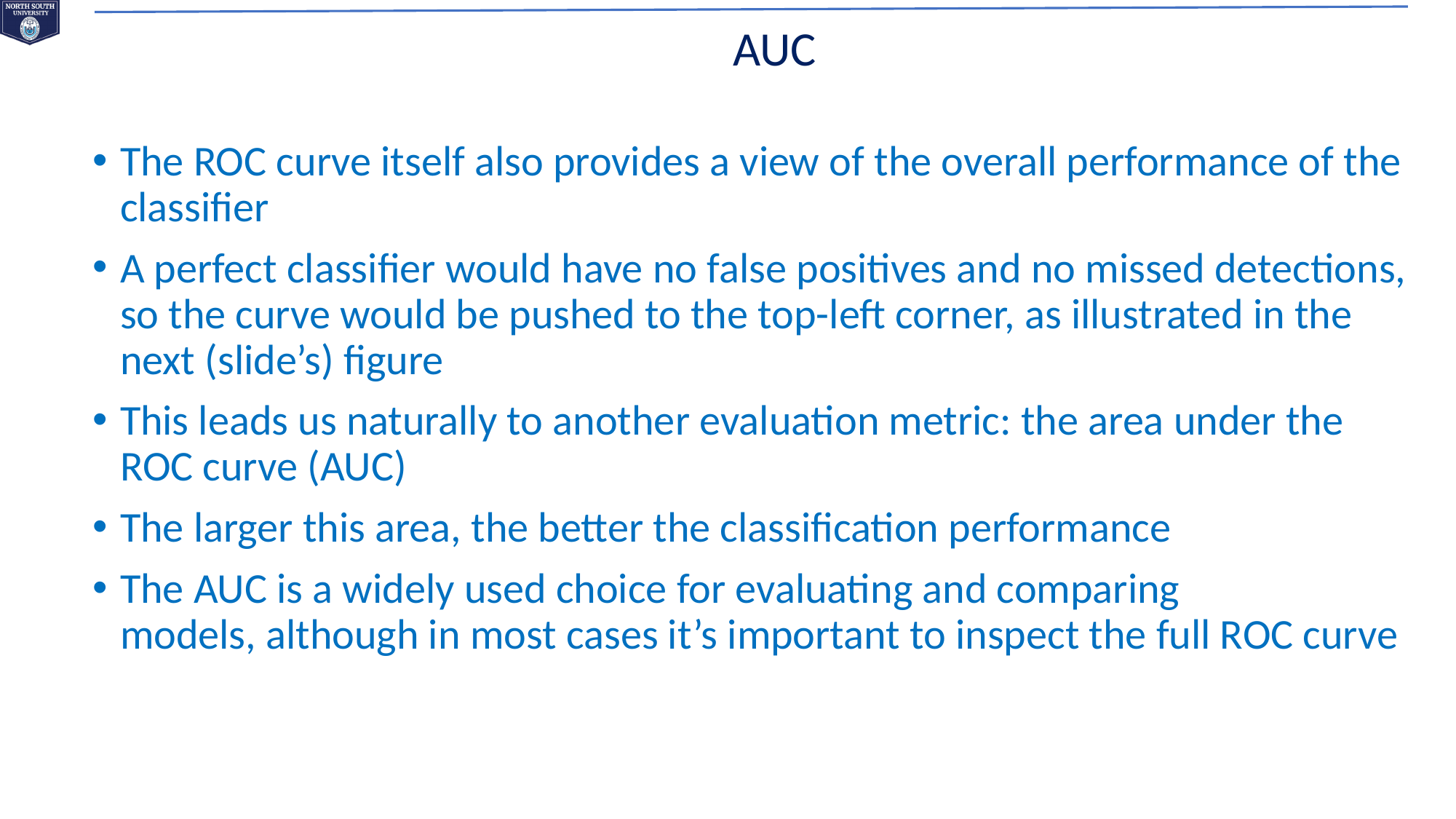

# AUC
The ROC curve itself also provides a view of the overall performance of the classifier
A perfect classifier would have no false positives and no missed detections, so the curve would be pushed to the top-left corner, as illustrated in the next (slide’s) figure
This leads us naturally to another evaluation metric: the area under the ROC curve (AUC)
The larger this area, the better the classification performance
The AUC is a widely used choice for evaluating and comparing
models, although in most cases it’s important to inspect the full ROC curve